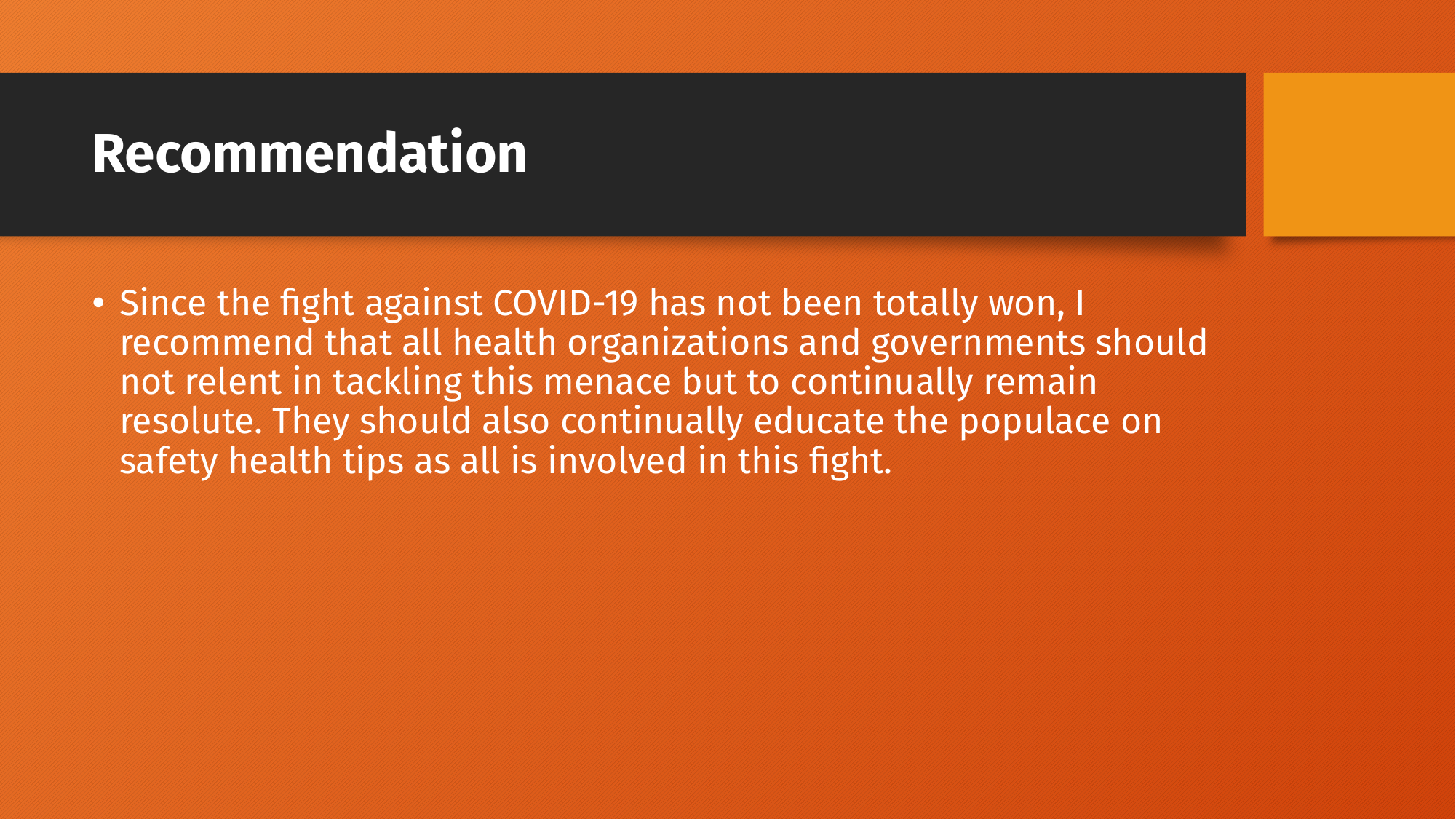

# Recommendation
Since the fight against COVID-19 has not been totally won, I recommend that all health organizations and governments should not relent in tackling this menace but to continually remain resolute. They should also continually educate the populace on safety health tips as all is involved in this fight.